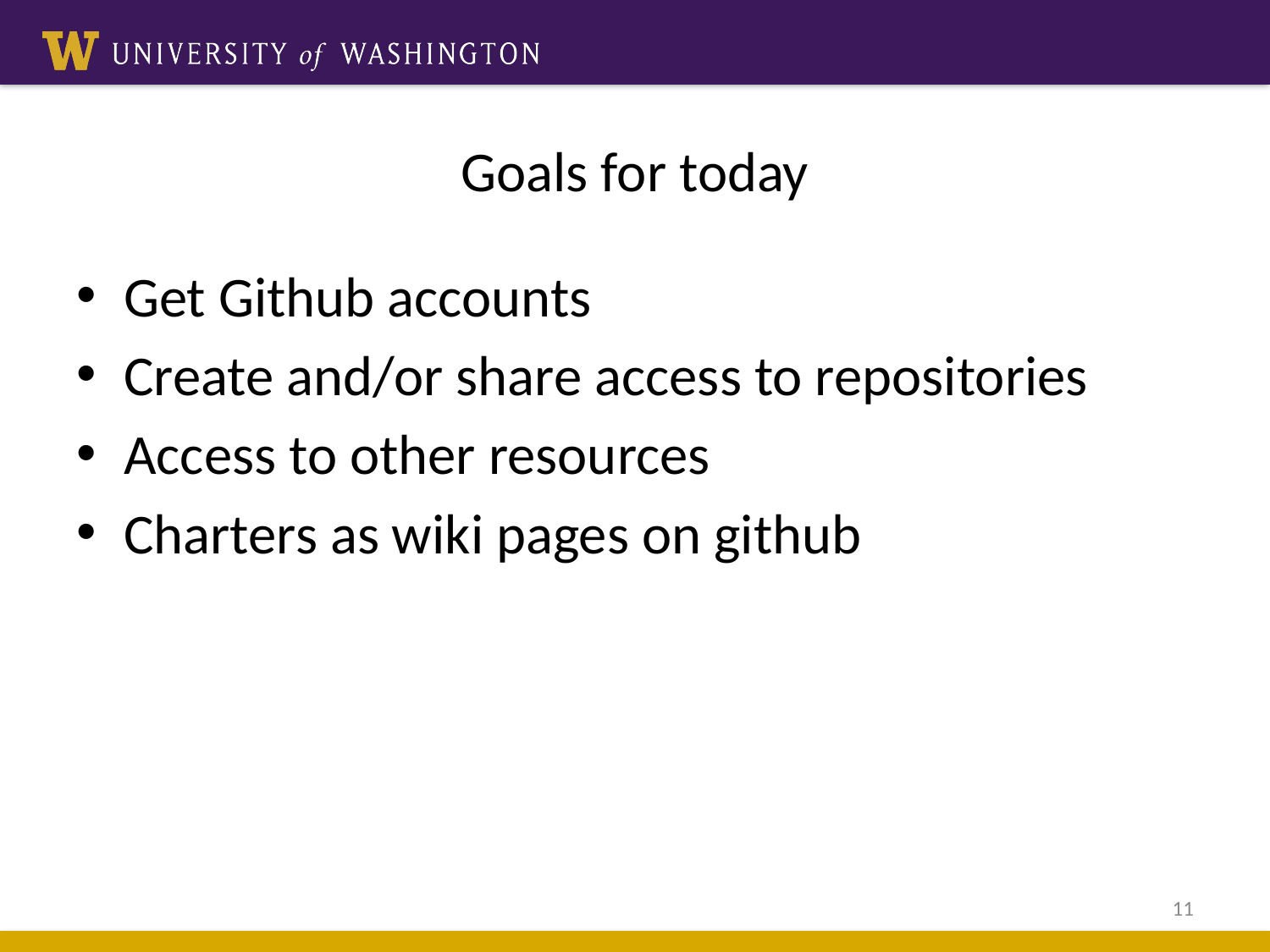

# Goals for today
Get Github accounts
Create and/or share access to repositories
Access to other resources
Charters as wiki pages on github
11